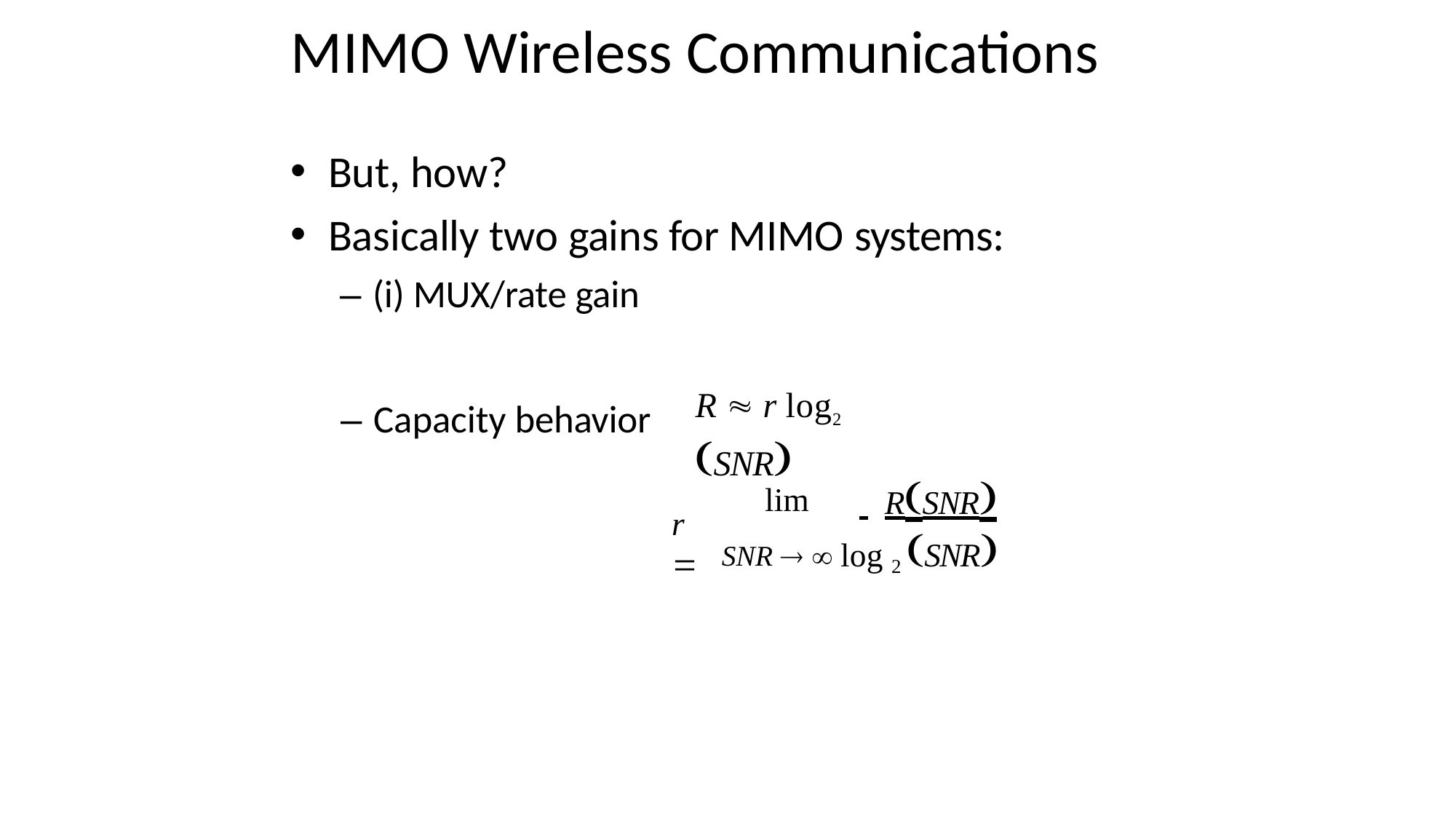

# MIMO Wireless Communications
But, how?
Basically two gains for MIMO systems:
– (i) MUX/rate gain
R ≈ r log2 (SNR)
– Capacity behavior
 	R(SNR)
lim
r =
SNR → ∞ log 2 (SNR)